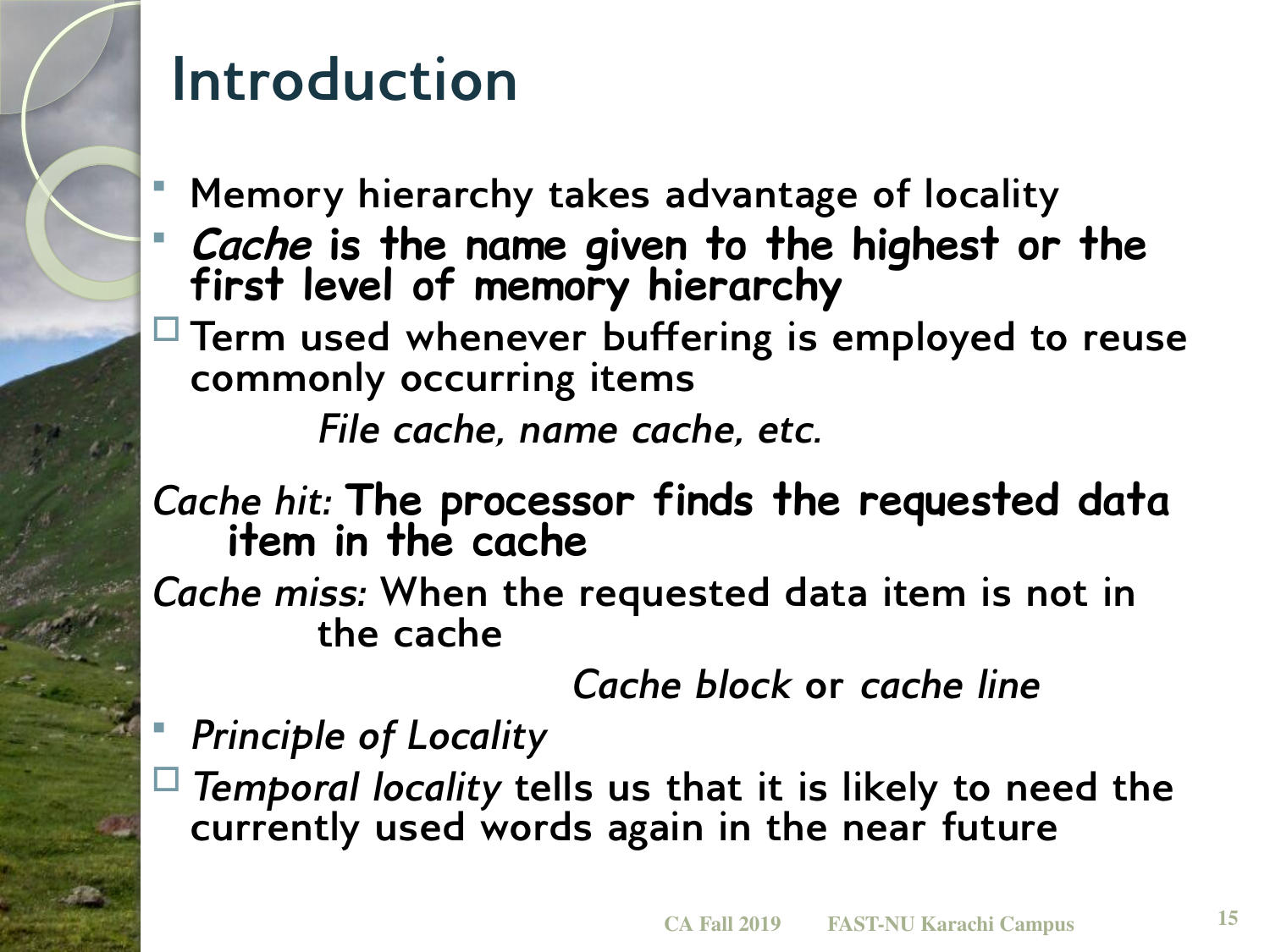

# Introduction
Memory hierarchy takes advantage of locality
Cache is the name given to the highest or the first level of memory hierarchy
Term used whenever buffering is employed to reuse commonly occurring items
		File cache, name cache, etc.

Cache hit: The processor finds the requested data	     item in the cache
Cache miss: When the requested data item is not in    		the cache
				Cache block or cache line
Principle of Locality
Temporal locality tells us that it is likely to need the currently used words again in the near future

CA Fall 2019
15
FAST-NU Karachi Campus